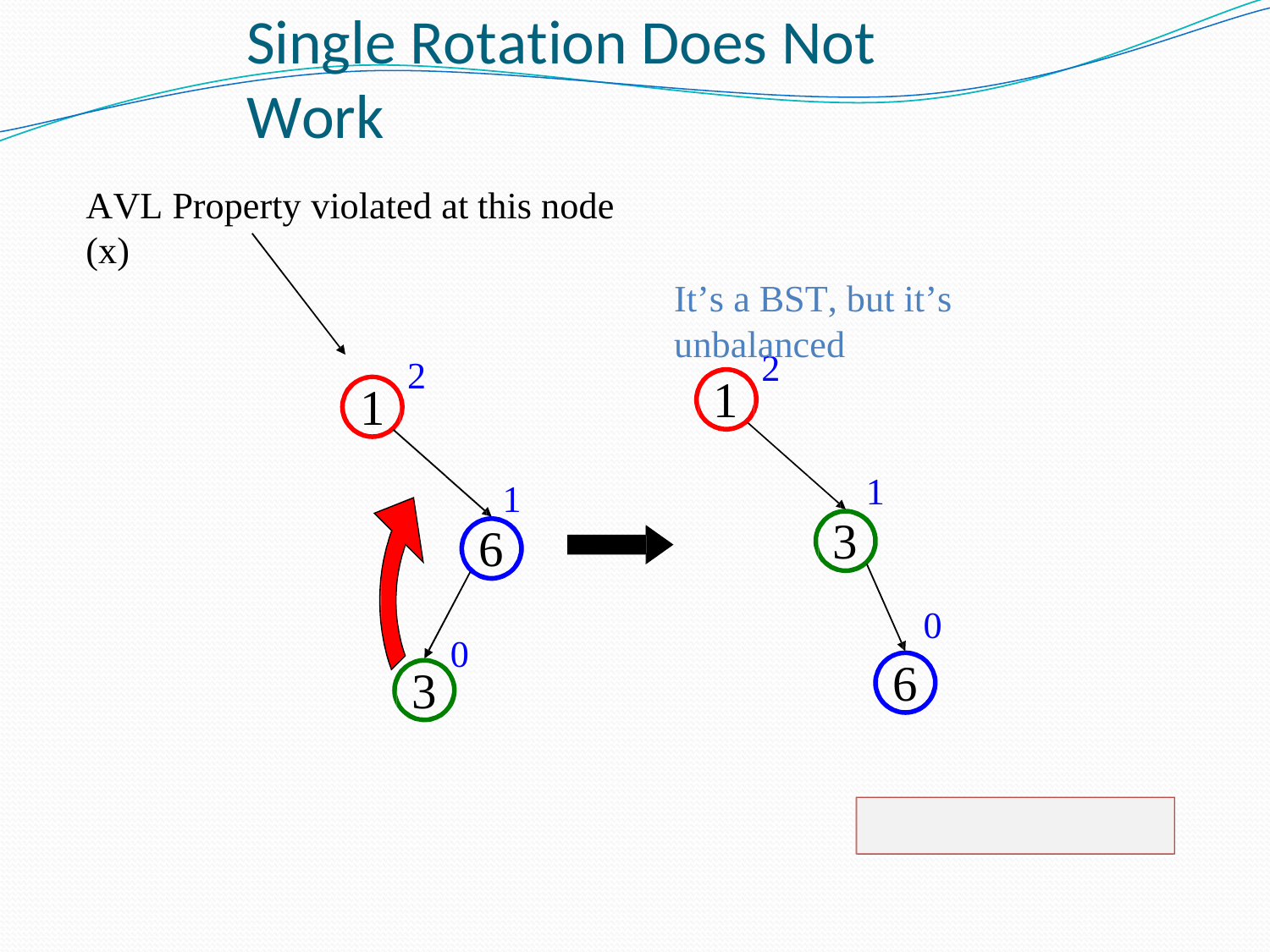

# Single Rotation Does Not Work
AVL Property violated at this node (x)

It’s a BST, but it’s unbalanced
2
2

1

1

1
3
0
6

1
6

0

3

Advanced Data Structures